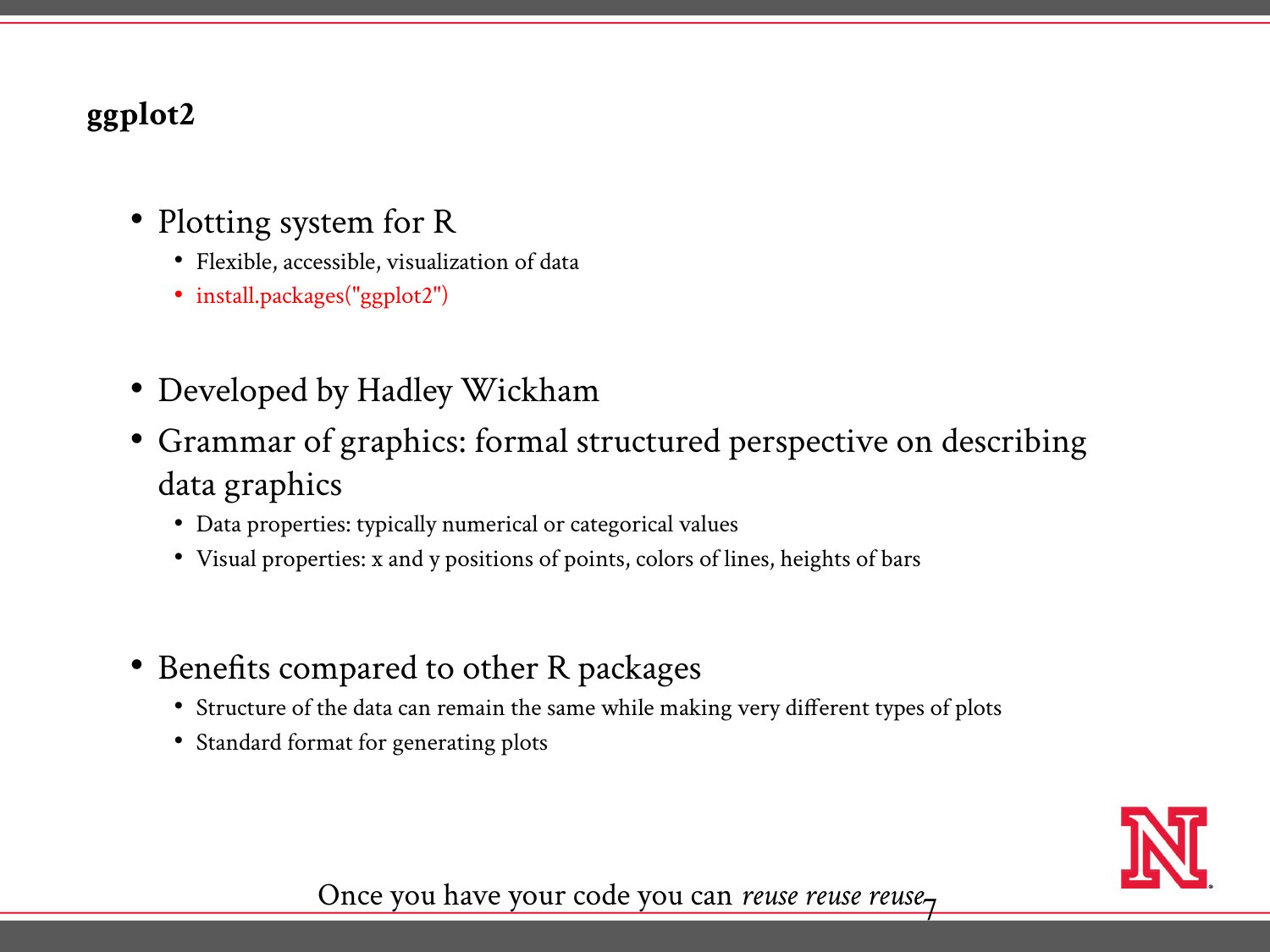

# ggplot2
Plotting system for R
Flexible, accessible, visualization of data
install.packages("ggplot2")

Developed by Hadley Wickham
Grammar of graphics: formal structured perspective on describing data graphics
Data properties: typically numerical or categorical values
Visual properties: x and y positions of points, colors of lines, heights of bars

Benefits compared to other R packages
Structure of the data can remain the same while making very different types of plots
Standard format for generating plots

Once you have your code you can reuse reuse reuse
7